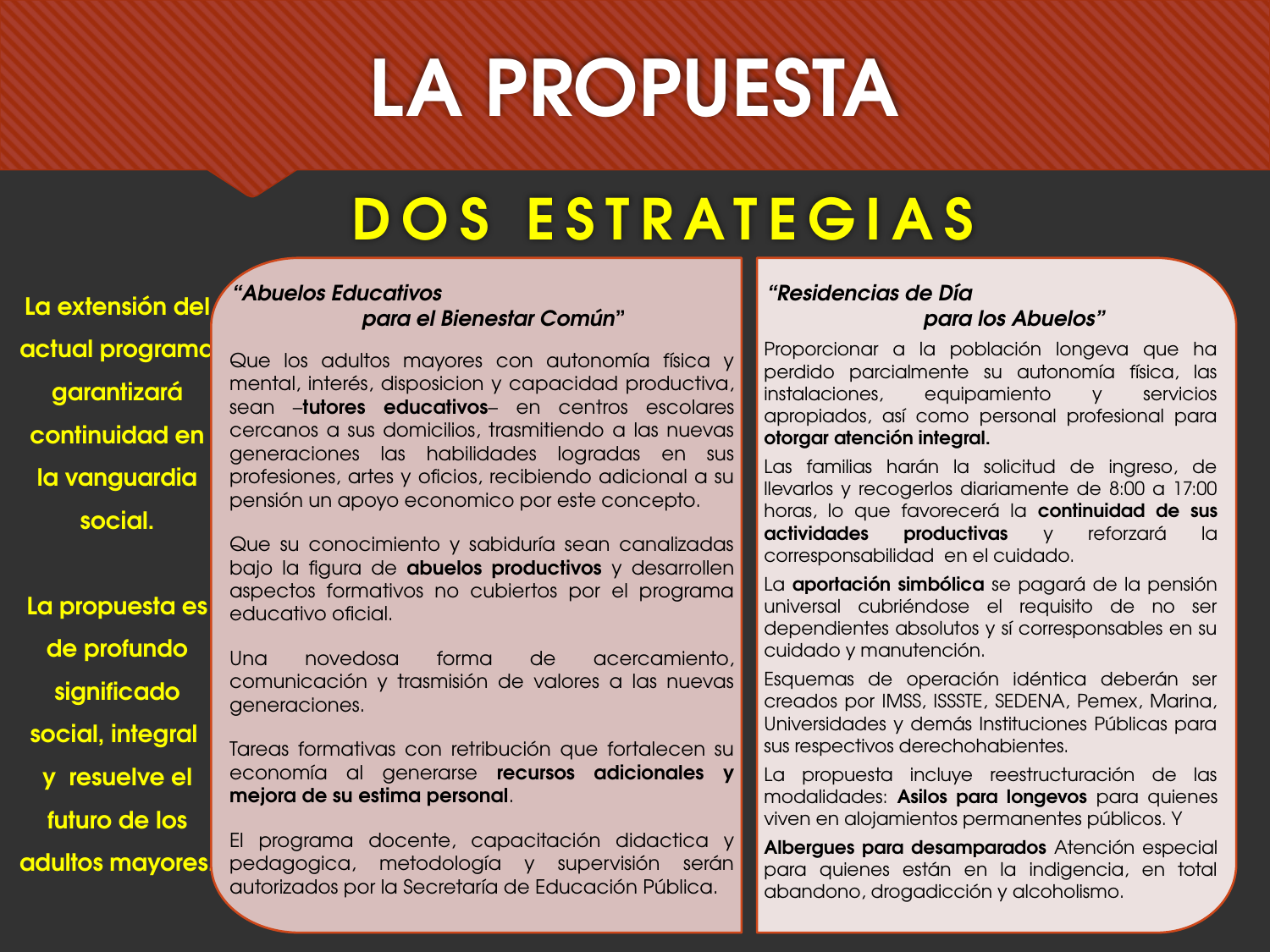

LA PROPUESTA
# DOS ESTRATEGIAS
La extensión del actual programa garantizará continuidad en la vanguardia social.

La propuesta es de profundo significado social, integral
y  resuelve el futuro de los adultos mayores.
“Abuelos Educativos                                                      para el Bienestar Común”
Que los adultos mayores con autonomía física y mental, interés, disposicion y capacidad productiva, sean –tutores educativos– en centros escolares cercanos a sus domicilios, trasmitiendo a las nuevas generaciones las habilidades logradas en sus profesiones, artes y oficios, recibiendo adicional a su pensión un apoyo economico por este concepto.
Que su conocimiento y sabiduría sean canalizadas bajo la figura de abuelos productivos y desarrollen aspectos formativos no cubiertos por el programa educativo oficial.
Una novedosa forma de acercamiento, comunicación y trasmisión de valores a las nuevas generaciones.
Tareas formativas con retribución que fortalecen su economía al generarse recursos adicionales y mejora de su estima personal.
El programa docente, capacitación didactica y pedagogica, metodología y supervisión serán autorizados por la Secretaría de Educación Pública.
“Residencias de Día                                                   para los Abuelos”
Proporcionar a la población longeva que ha perdido parcialmente su autonomía física, las instalaciones, equipamiento y servicios apropiados, así como personal profesional para otorgar atención integral.
Las familias harán la solicitud de ingreso, de llevarlos y recogerlos diariamente de 8:00 a 17:00 horas, lo que favorecerá la continuidad de sus actividades productivas y reforzará la corresponsabilidad  en el cuidado.
La aportación simbólica se pagará de la pensión universal cubriéndose el requisito de no ser dependientes absolutos y sí corresponsables en su cuidado y manutención.
Esquemas de operación idéntica deberán ser creados por IMSS, ISSSTE, SEDENA, Pemex, Marina, Universidades y demás Instituciones Públicas para sus respectivos derechohabientes.
La propuesta incluye reestructuración de las modalidades: Asilos para longevos para quienes viven en alojamientos permanentes públicos. Y
Albergues para desamparados Atención especial para quienes están en la indigencia, en total abandono, drogadicción y alcoholismo.